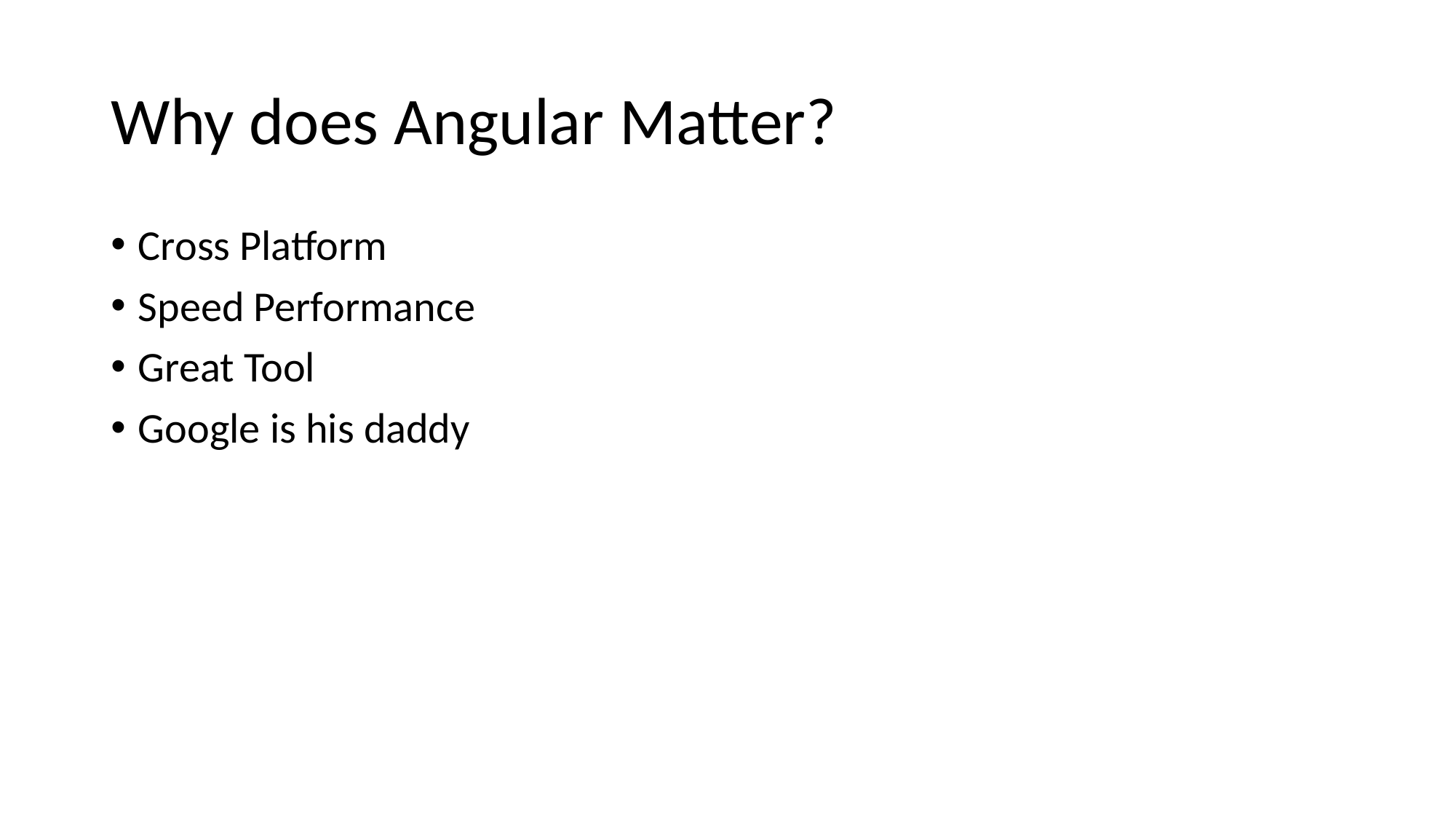

# Why does Angular Matter?
Cross Platform
Speed Performance
Great Tool
Google is his daddy